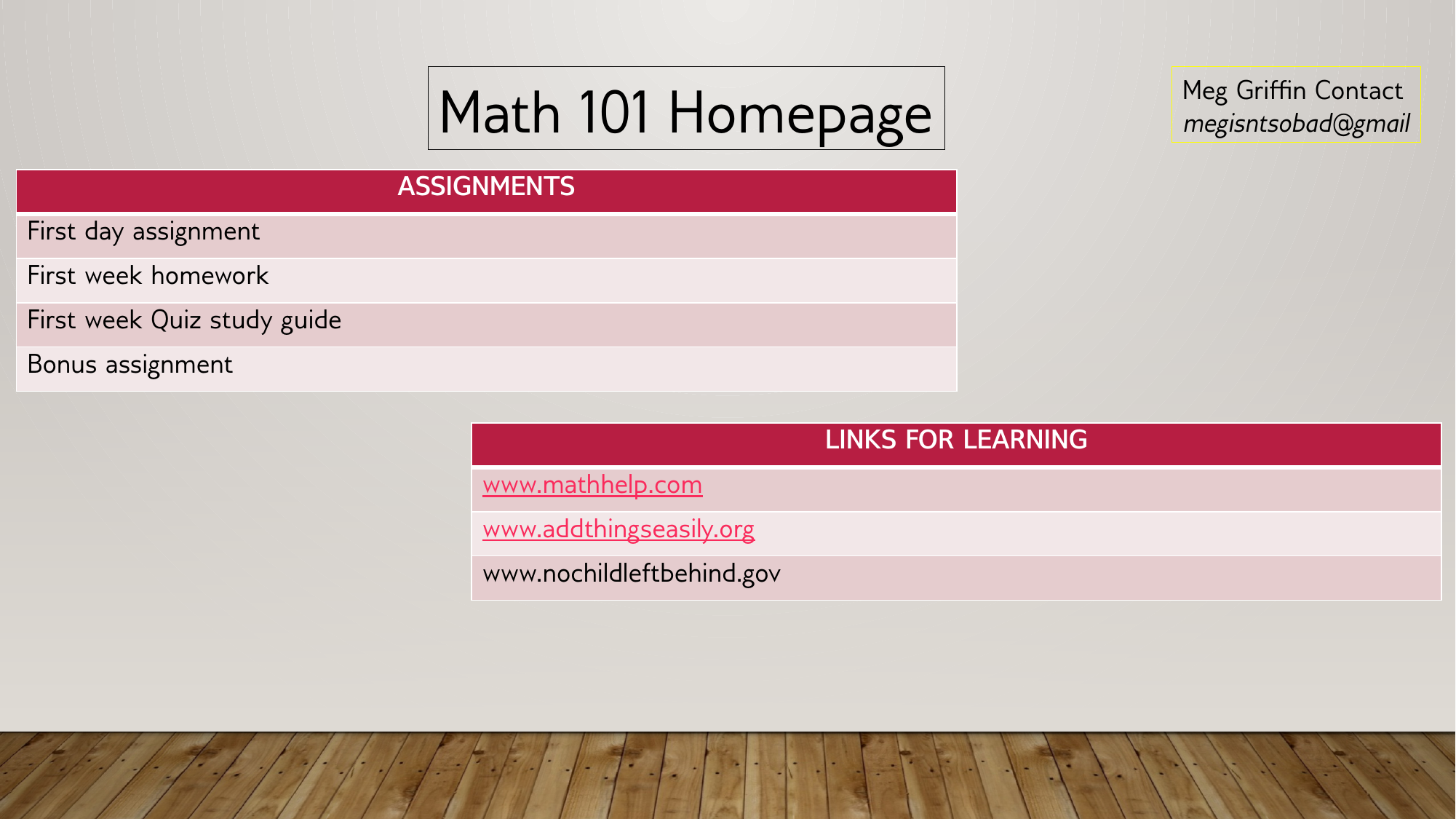

Math 101 Homepage
Meg Griffin Contact
megisntsobad@gmail
| ASSIGNMENTS |
| --- |
| First day assignment |
| First week homework |
| First week Quiz study guide |
| Bonus assignment |
| LINKS FOR LEARNING |
| --- |
| www.mathhelp.com |
| www.addthingseasily.org |
| www.nochildleftbehind.gov |